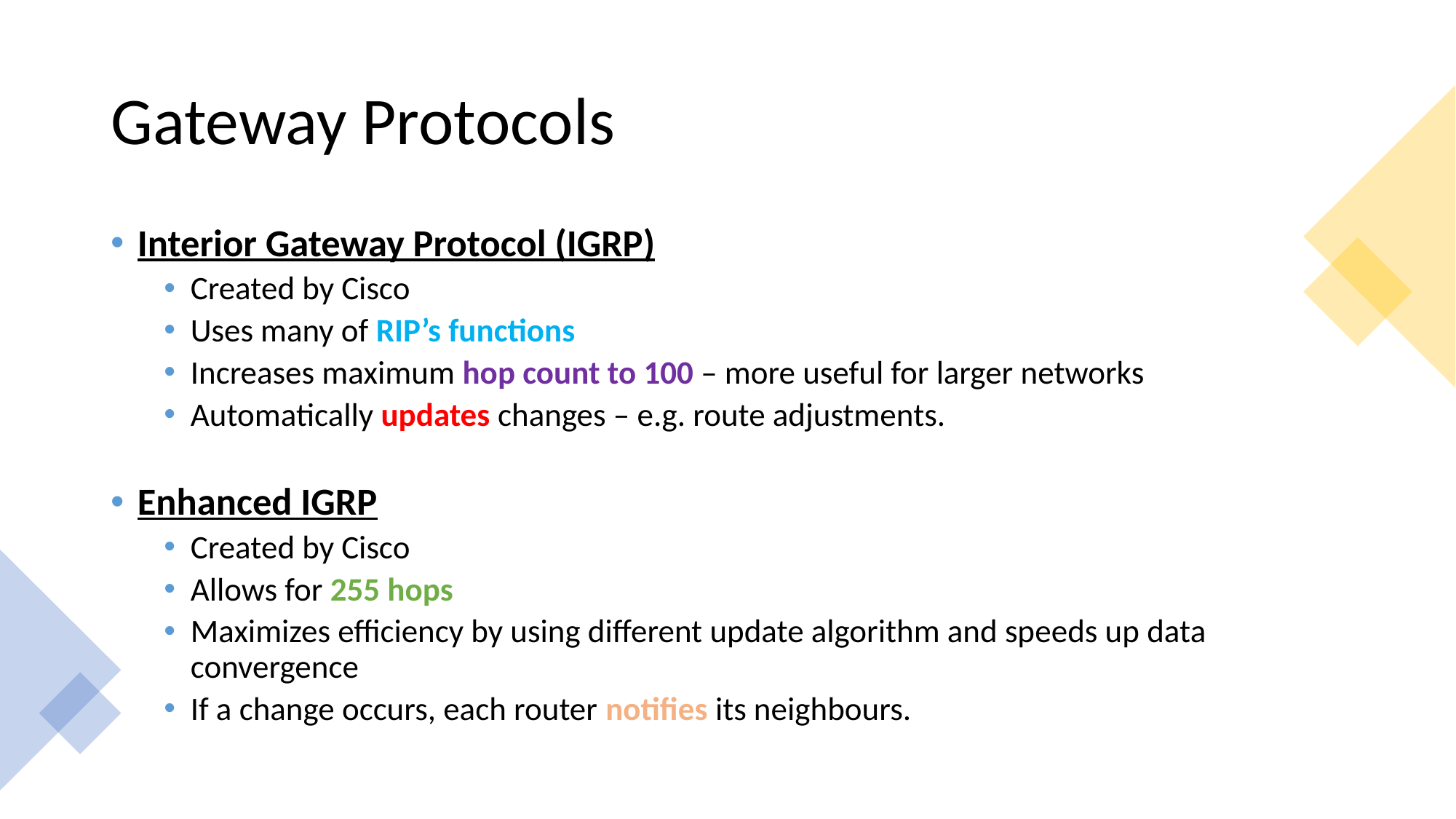

# Gateway Protocols
Interior Gateway Protocol (IGRP)
Created by Cisco
Uses many of RIP’s functions
Increases maximum hop count to 100 – more useful for larger networks
Automatically updates changes – e.g. route adjustments.

Enhanced IGRP
Created by Cisco
Allows for 255 hops
Maximizes efficiency by using different update algorithm and speeds up data convergence
If a change occurs, each router notifies its neighbours.